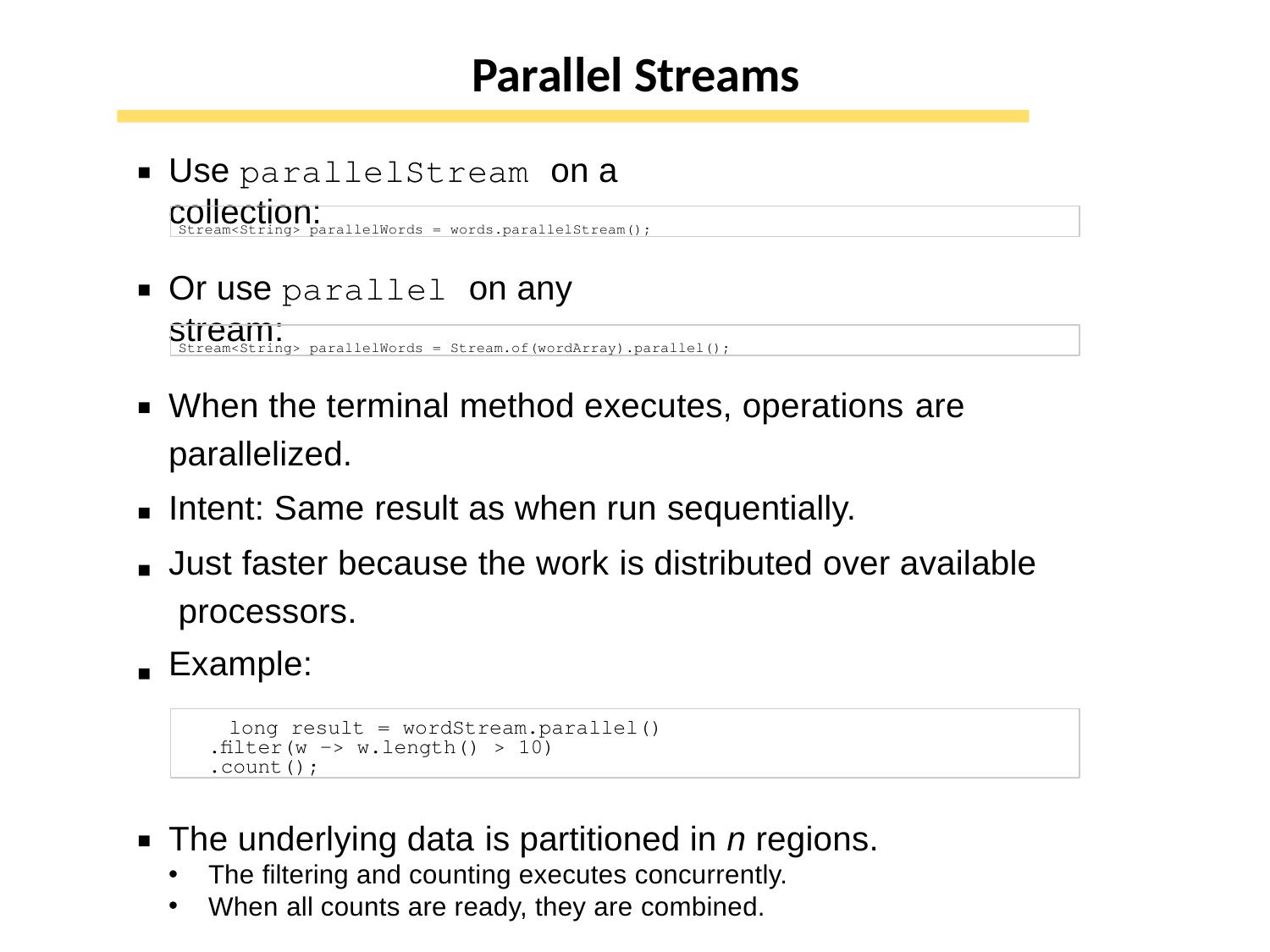

# Parallel Streams

Use parallelStream on a collection:

Stream<String> parallelWords = words.parallelStream();
Or use parallel on any stream:

Stream<String> parallelWords = Stream.of(wordArray).parallel();
When the terminal method executes, operations are  parallelized.
Intent: Same result as when run sequentially.
Just faster because the work is distributed over available  processors.
Example:

long result = wordStream.parallel()
.filter(w -> w.length() > 10)
.count();
The underlying data is partitioned in n regions.
The filtering and counting executes concurrently.
When all counts are ready, they are combined.